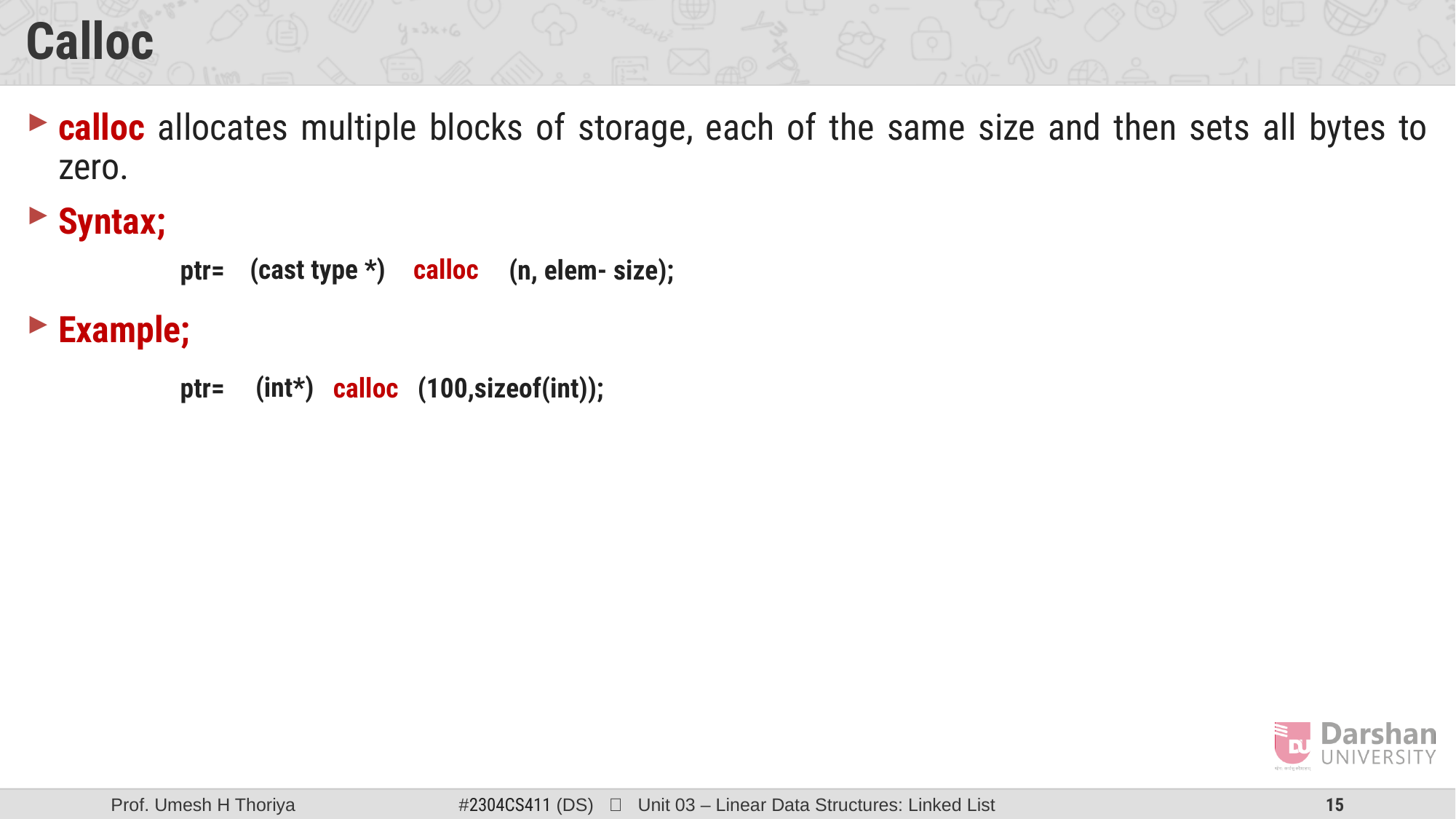

# Calloc
calloc allocates multiple blocks of storage, each of the same size and then sets all bytes to zero.
Syntax;

Example;
(cast type *)
calloc
ptr=
(n, elem- size);
(int*)
ptr=
(100,sizeof(int));
calloc